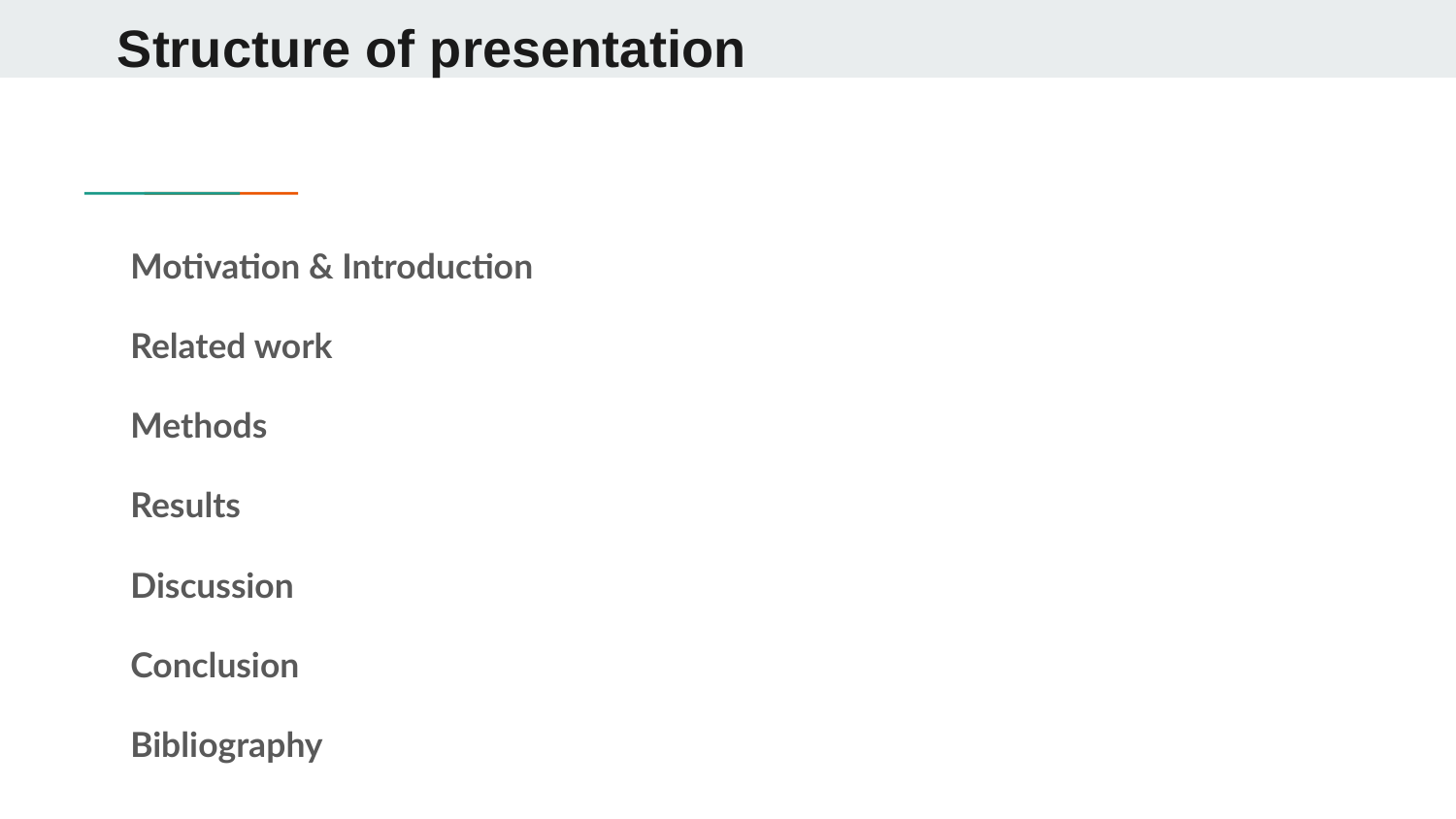

# Structure of presentation
Motivation & Introduction
Related work
Methods
Results
Discussion
Conclusion
Bibliography